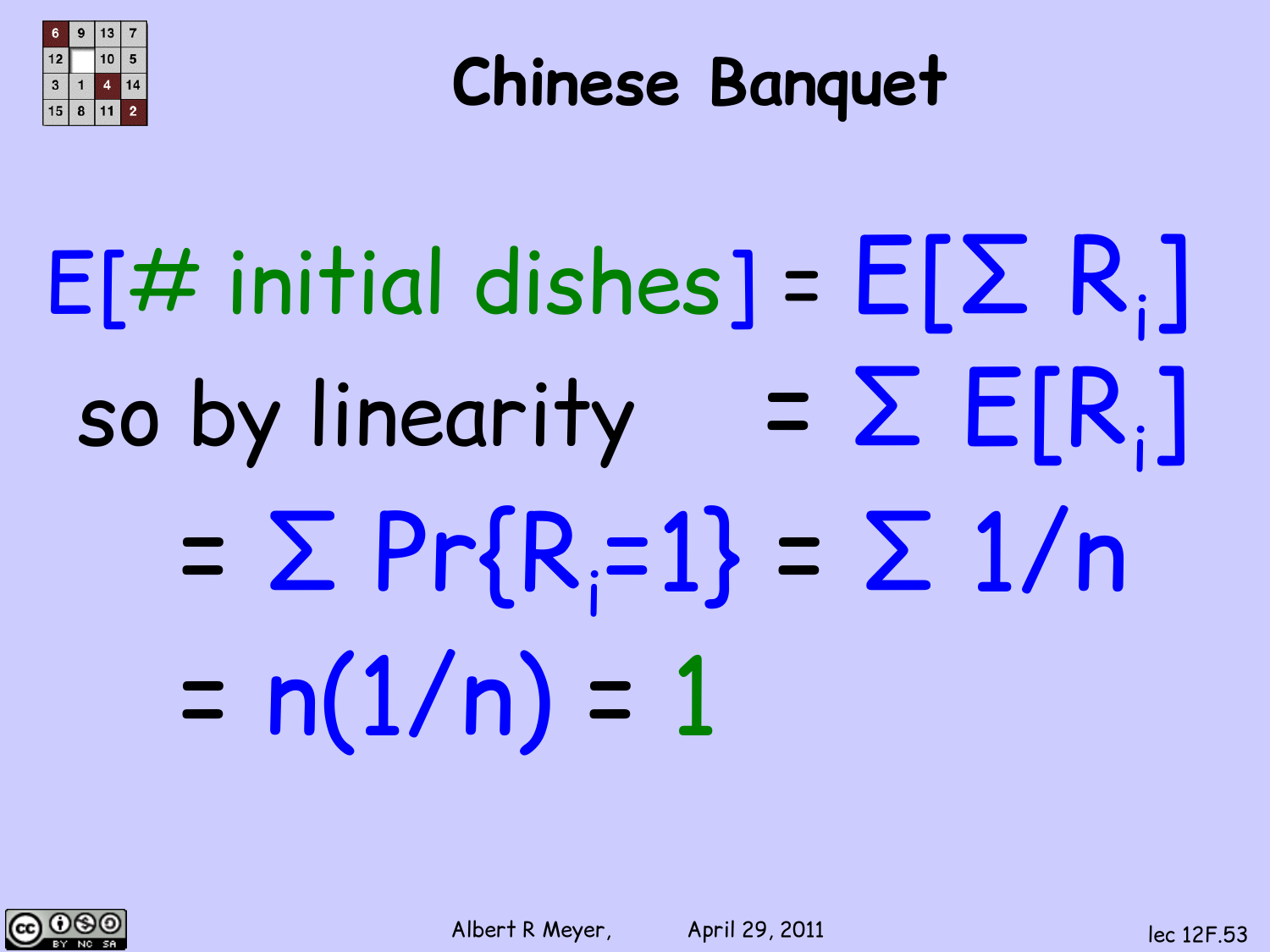

# Chinese Banquet
E[# initial dishes] = E[∑ Ri]
 so by linearity    = ∑ E[Ri]
    = ∑ Pr{Ri=1} = ∑ 1/n
    = n(1/n) = 1

lec 12F.53